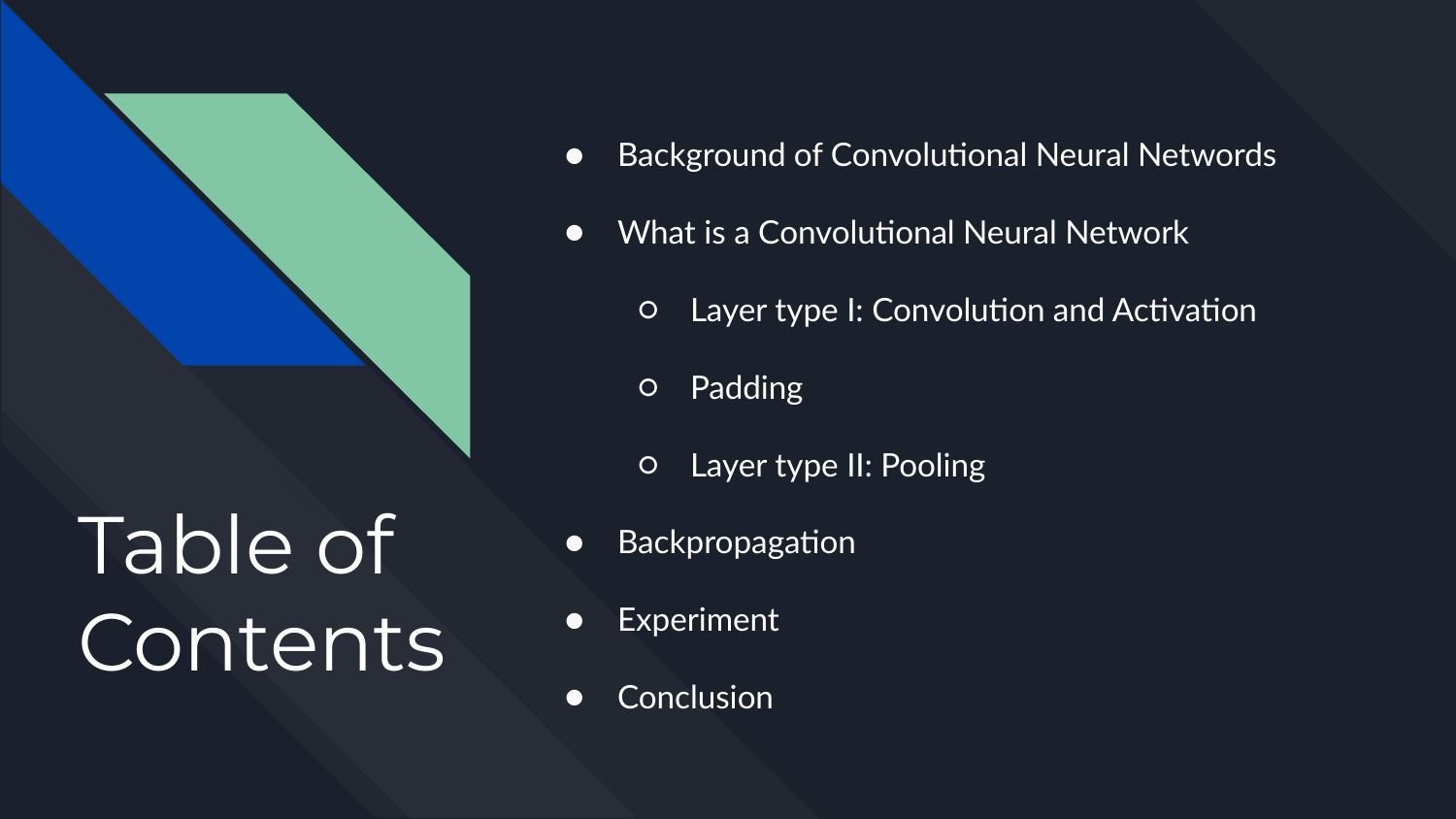

Background of Convolutional Neural Networds
What is a Convolutional Neural Network
Layer type I: Convolution and Activation
Padding
Layer type II: Pooling
Backpropagation
Experiment
Conclusion

# Table of Contents